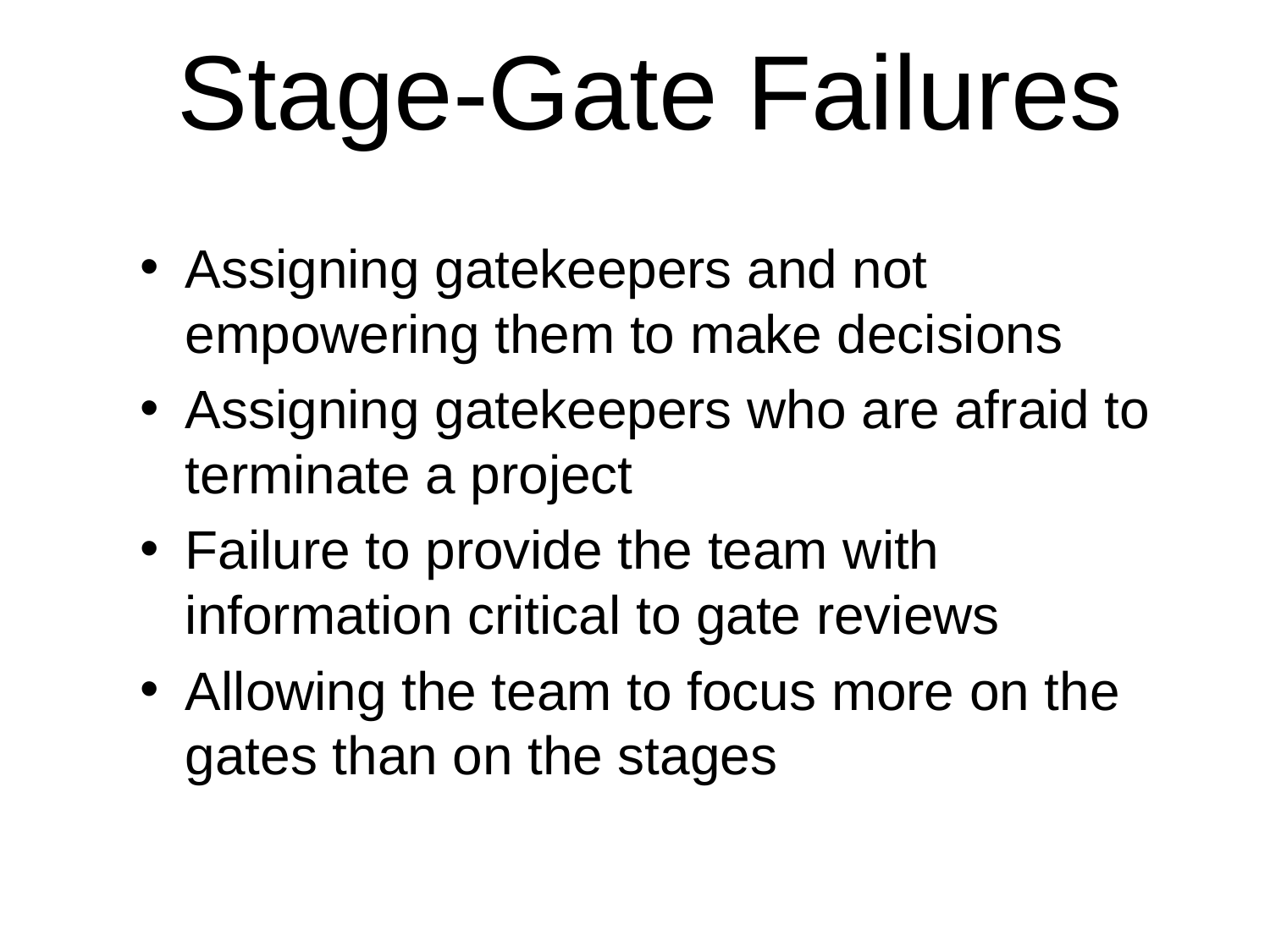

# Stage-Gate Failures
Assigning gatekeepers and not empowering them to make decisions
Assigning gatekeepers who are afraid to terminate a project
Failure to provide the team with information critical to gate reviews
Allowing the team to focus more on the gates than on the stages